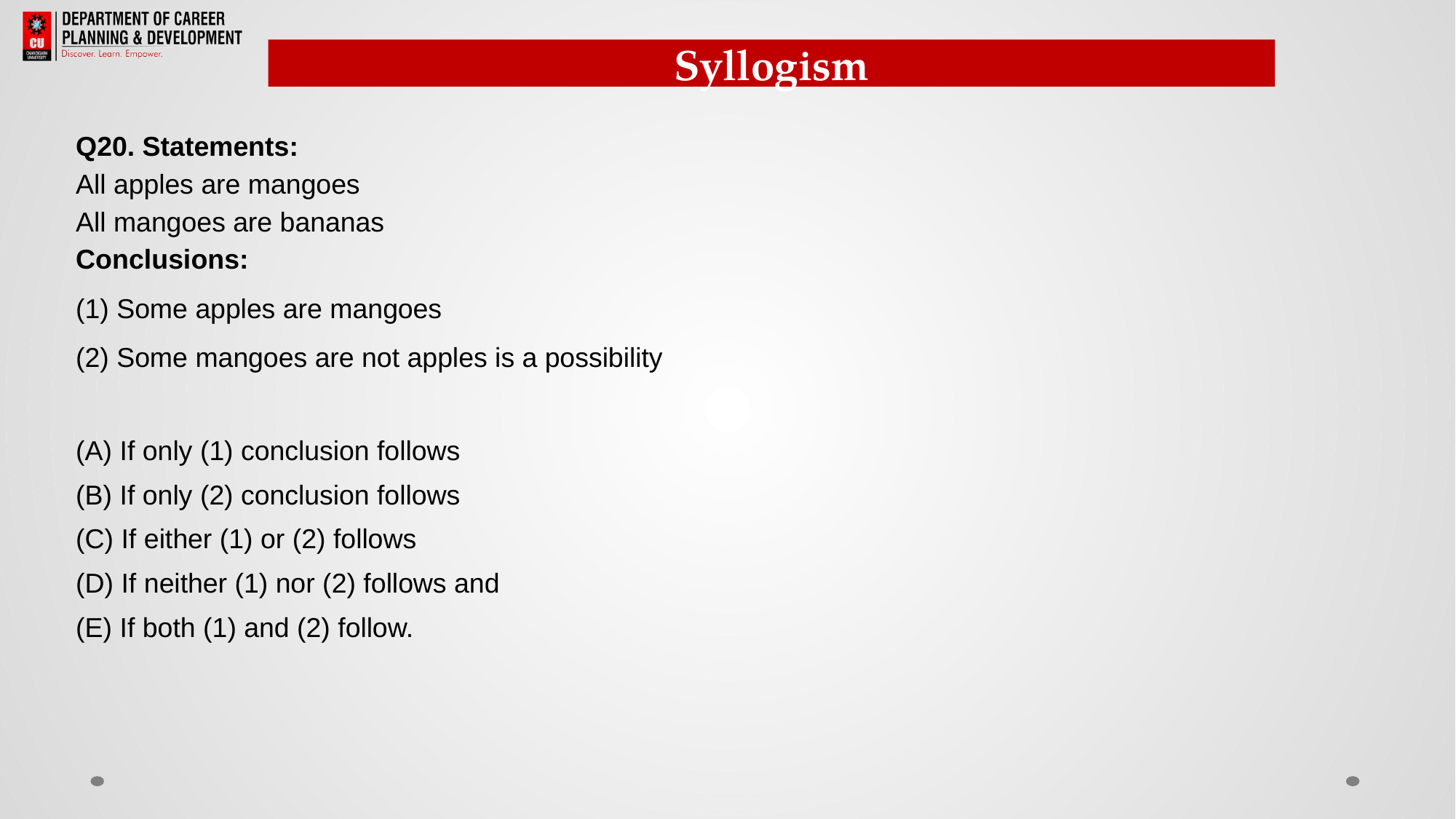

Syllogism

Q20. Statements:
All apples are mangoes
All mangoes are bananas
Conclusions:
(1) Some apples are mangoes
(2) Some mangoes are not apples is a possibility

(A) If only (1) conclusion follows
(B) If only (2) conclusion follows
(C) If either (1) or (2) follows
(D) If neither (1) nor (2) follows and
(E) If both (1) and (2) follow.